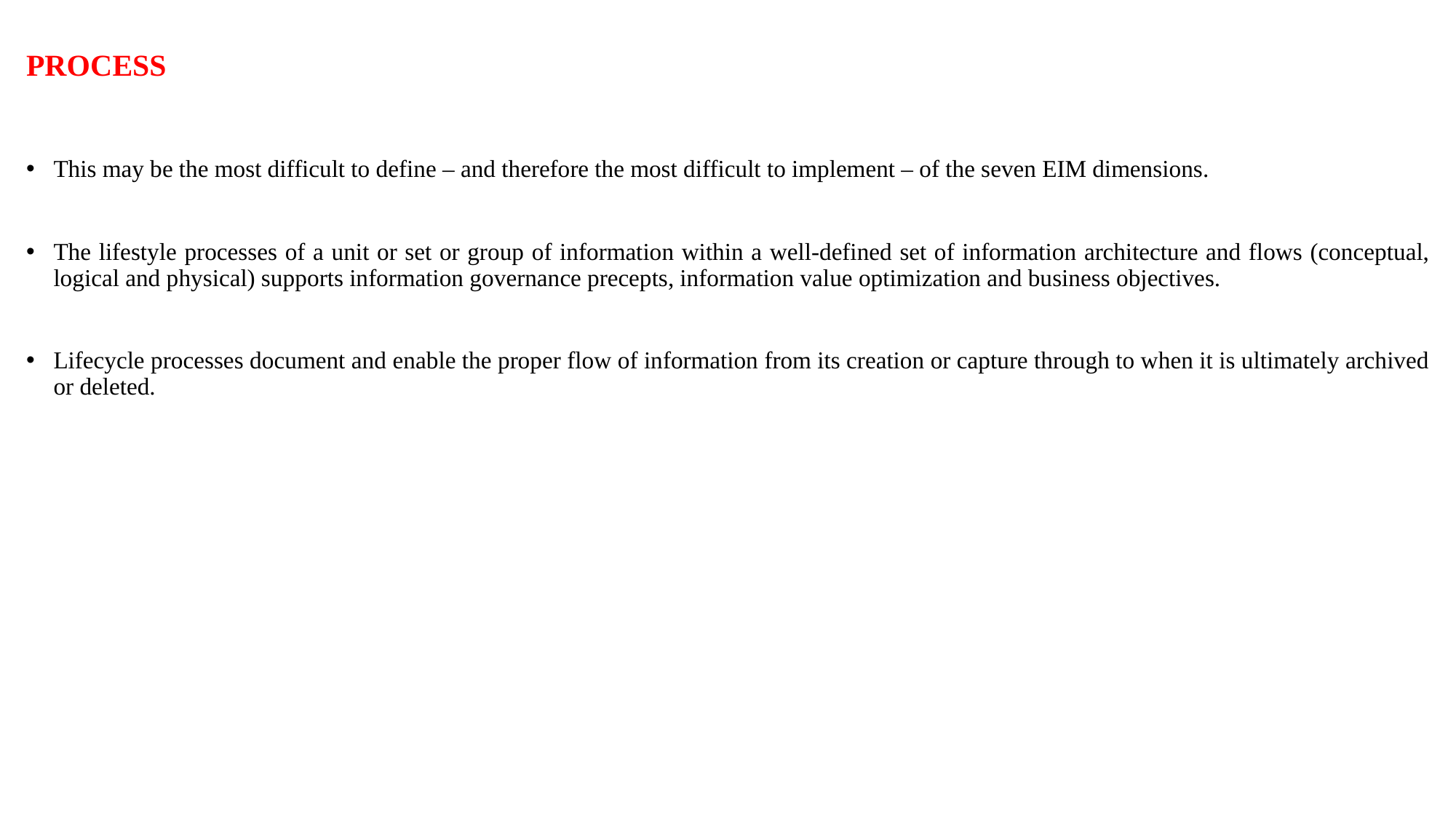

# PROCESS
This may be the most difficult to define – and therefore the most difficult to implement – of the seven EIM dimensions.

The lifestyle processes of a unit or set or group of information within a well-defined set of information architecture and flows (conceptual, logical and physical) supports information governance precepts, information value optimization and business objectives.

Lifecycle processes document and enable the proper flow of information from its creation or capture through to when it is ultimately archived or deleted.